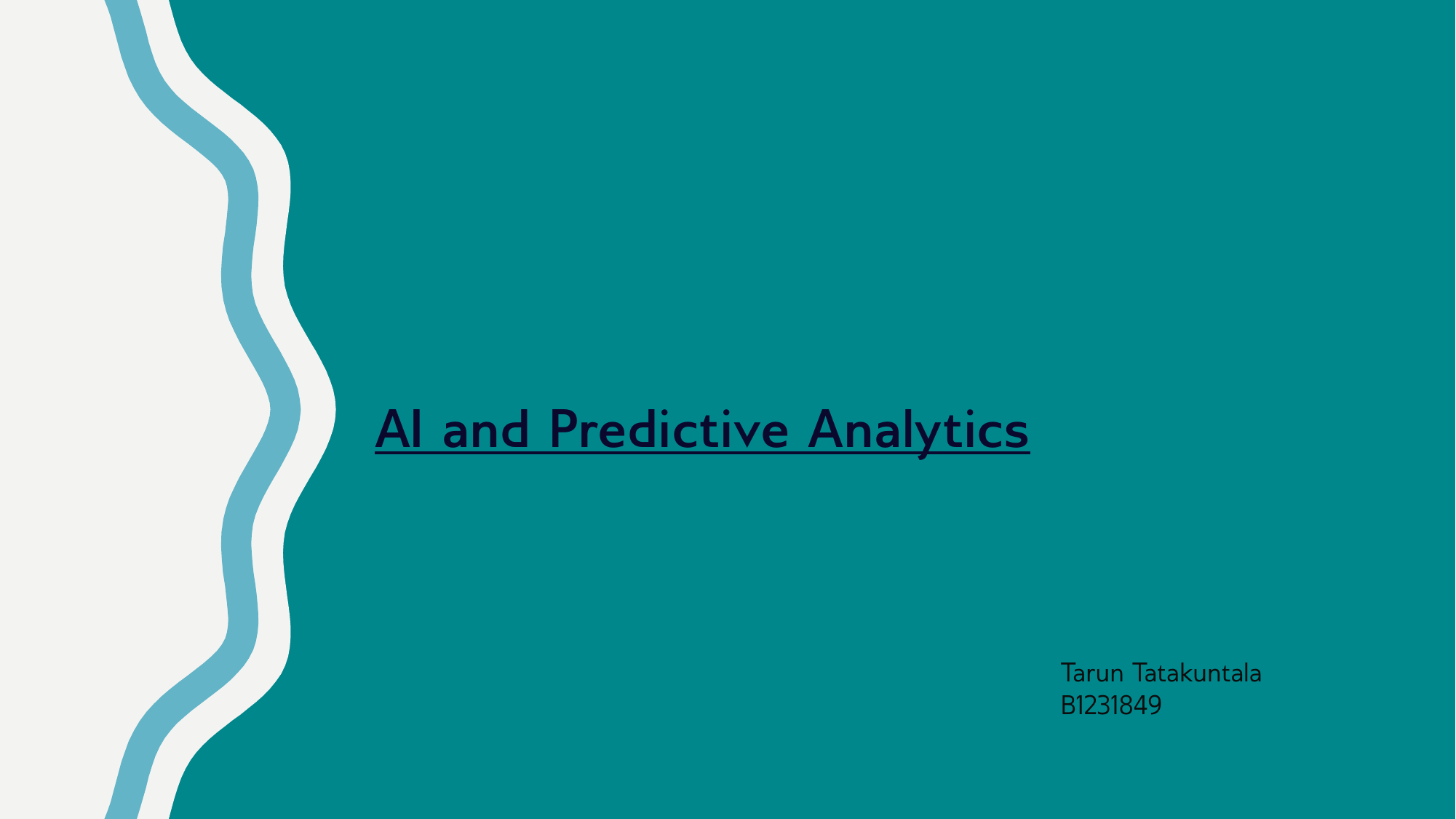

#
AI and Predictive Analytics
Tarun Tatakuntala
B1231849